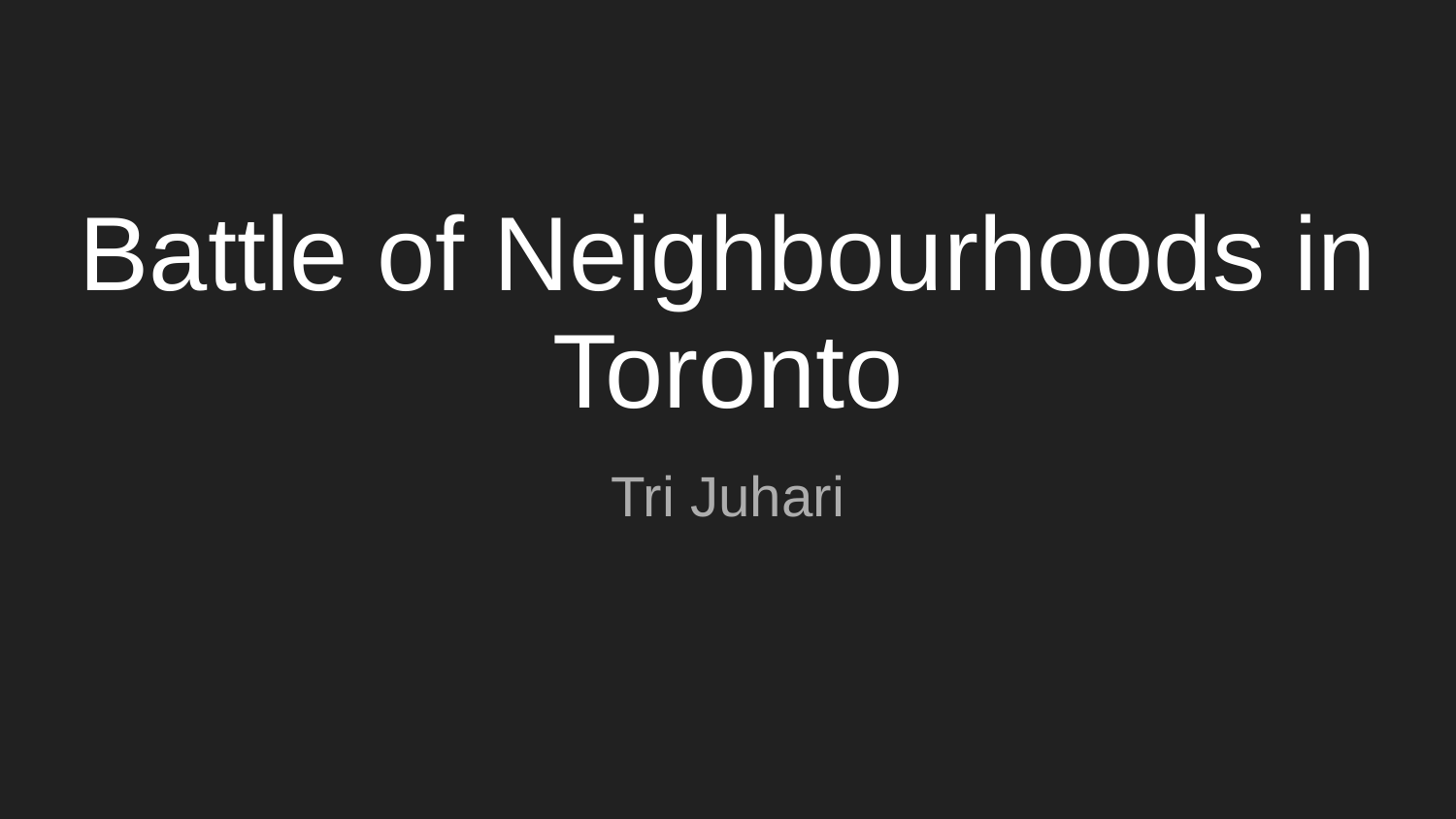

# Battle of Neighbourhoods in Toronto
Tri Juhari